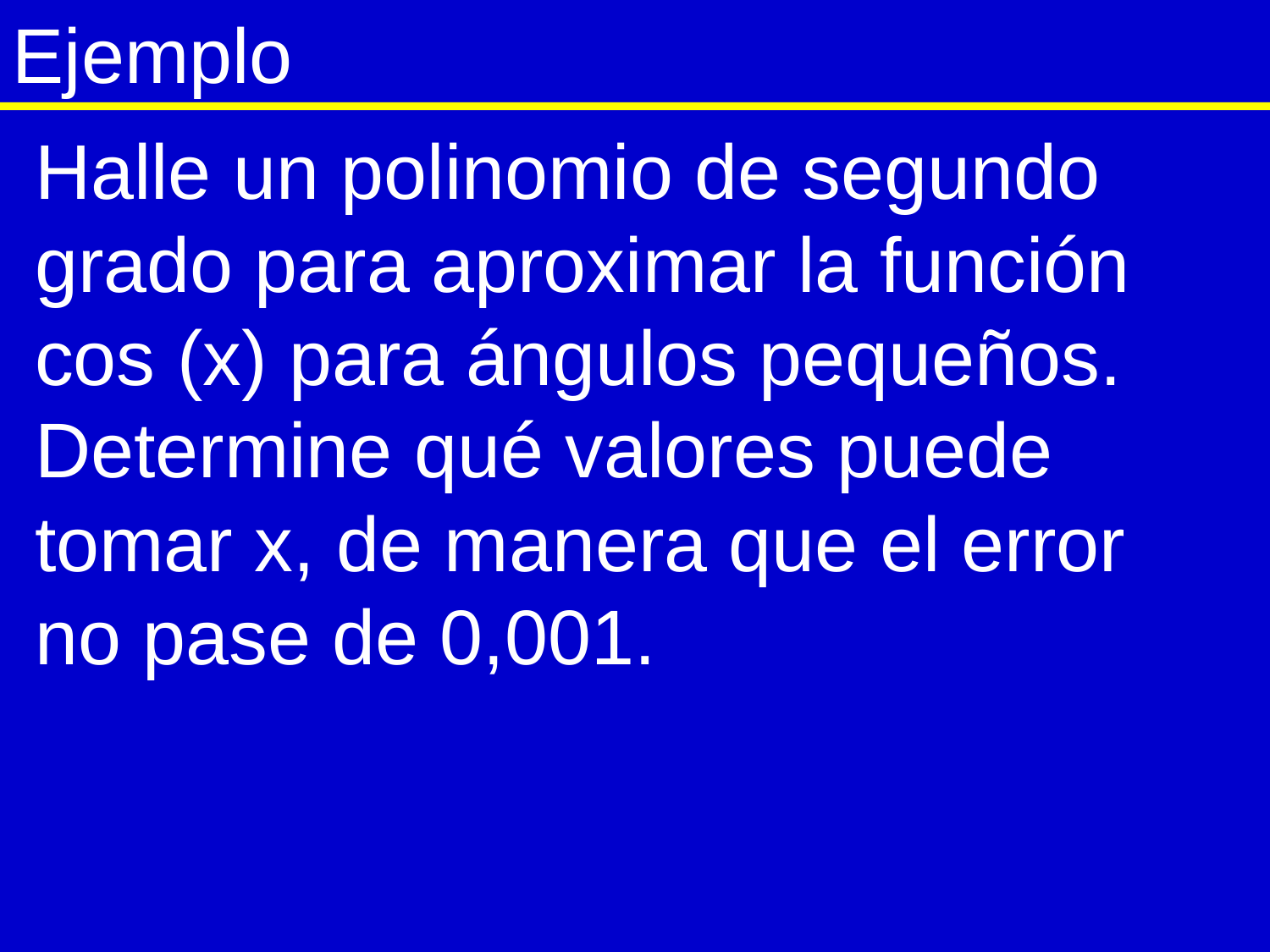

Ejemplo

Halle un polinomio de segundo grado para aproximar la función cos (x) para ángulos pequeños. Determine qué valores puede tomar x, de manera que el error no pase de 0,001.